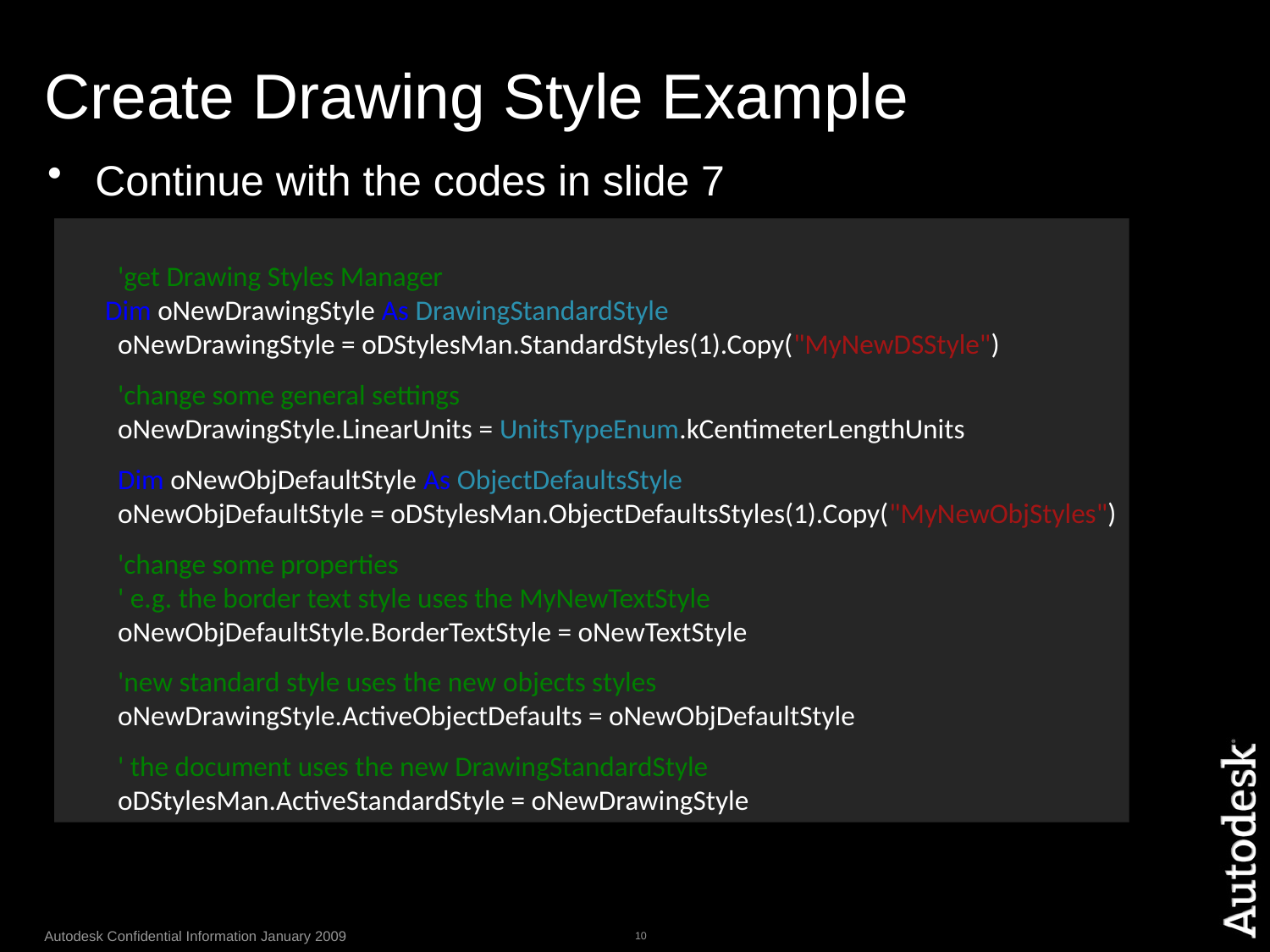

# Create Drawing Style Example
Continue with the codes in slide 7

        'get Drawing Styles Manager
      Dim oNewDrawingStyle As DrawingStandardStyle
        oNewDrawingStyle = oDStylesMan.StandardStyles(1).Copy("MyNewDSStyle")

        'change some general settings
        oNewDrawingStyle.LinearUnits = UnitsTypeEnum.kCentimeterLengthUnits

        Dim oNewObjDefaultStyle As ObjectDefaultsStyle
        oNewObjDefaultStyle = oDStylesMan.ObjectDefaultsStyles(1).Copy("MyNewObjStyles")

        'change some properties
        ' e.g. the border text style uses the MyNewTextStyle
        oNewObjDefaultStyle.BorderTextStyle = oNewTextStyle

        'new standard style uses the new objects styles
        oNewDrawingStyle.ActiveObjectDefaults = oNewObjDefaultStyle

        ' the document uses the new DrawingStandardStyle
        oDStylesMan.ActiveStandardStyle = oNewDrawingStyle